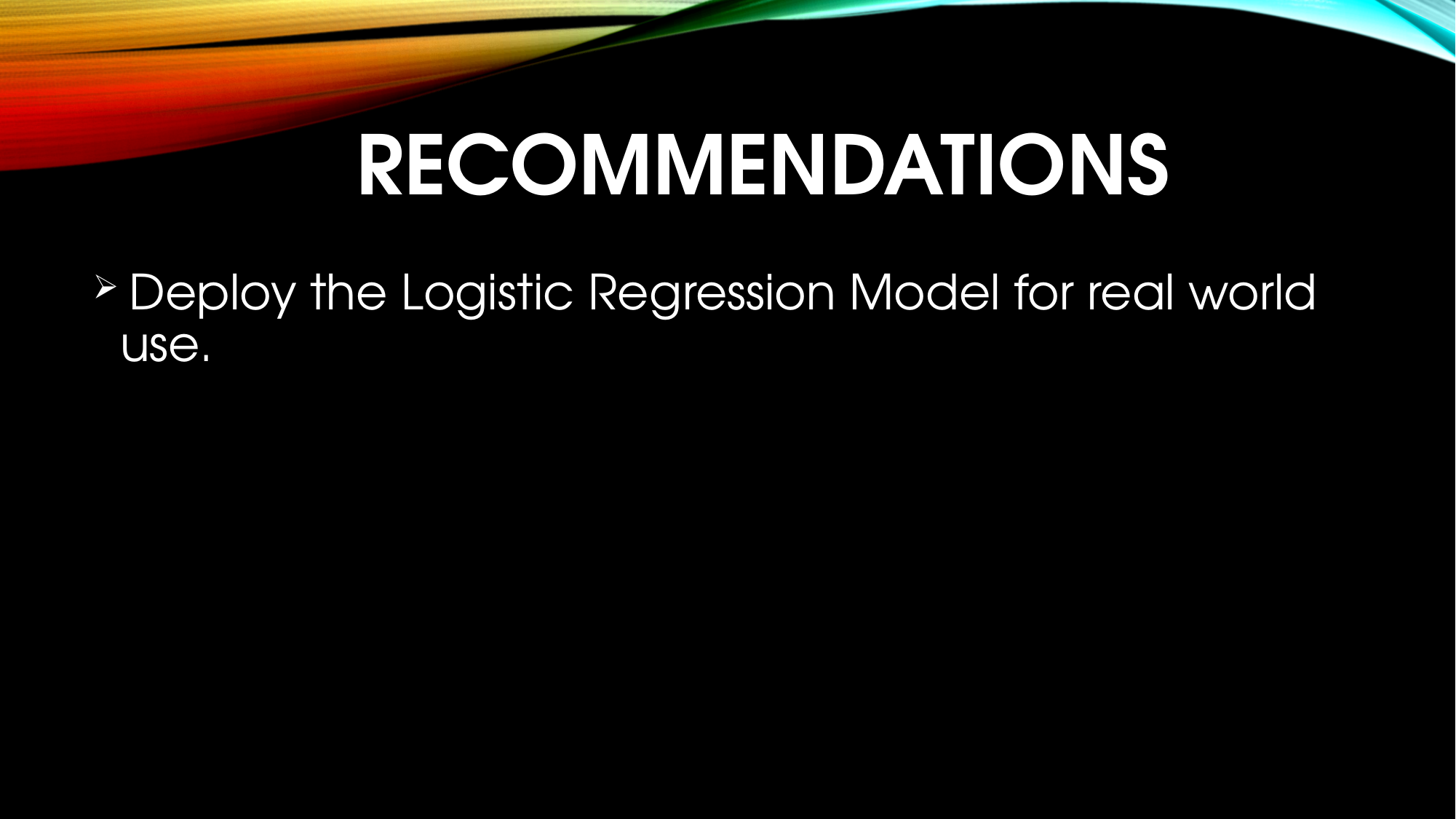

# rECOMMENDATIONS
 Deploy the Logistic Regression Model for real world use.